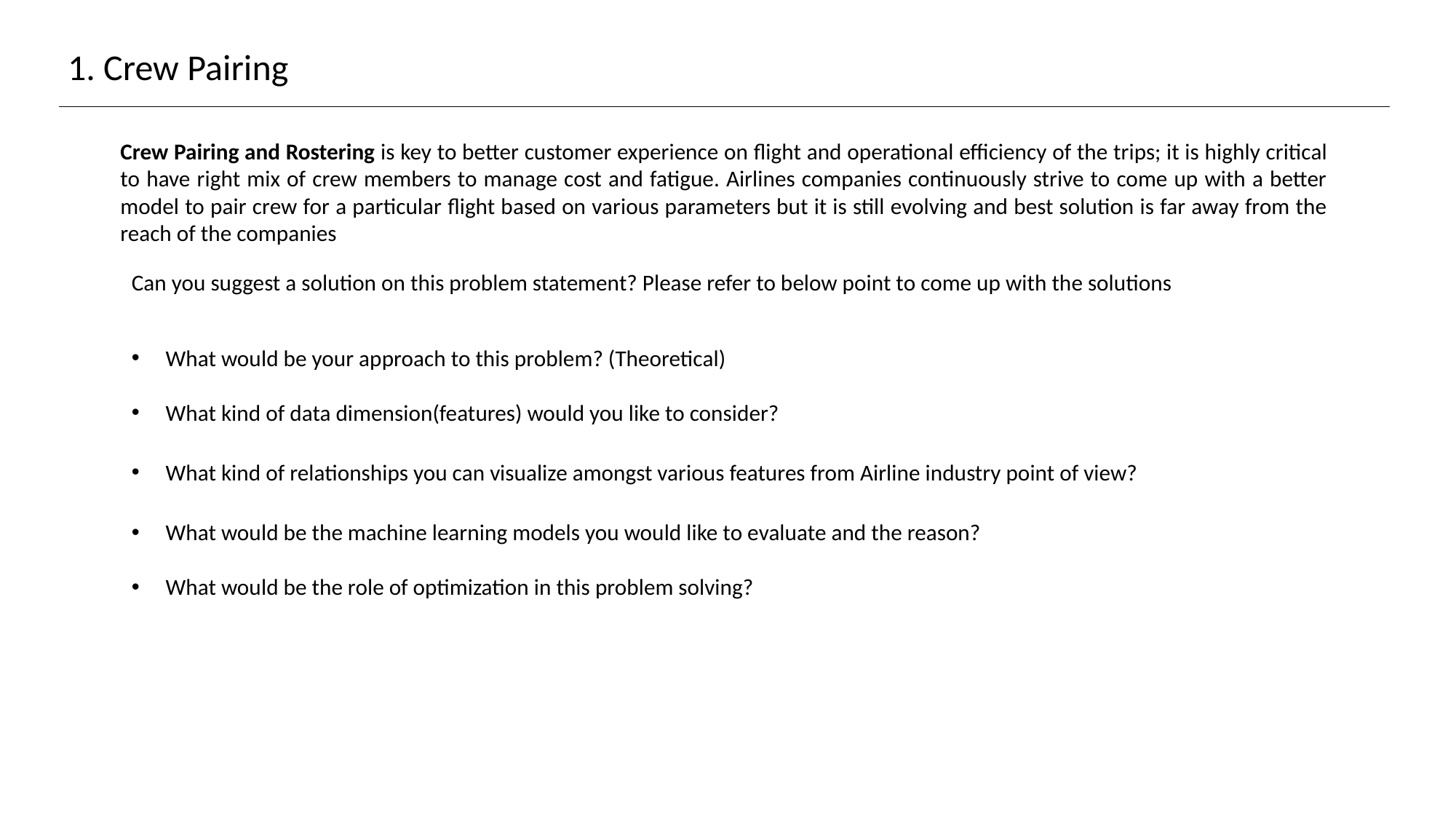

1. Crew Pairing
Crew Pairing and Rostering is key to better customer experience on flight and operational efficiency of the trips; it is highly critical to have right mix of crew members to manage cost and fatigue. Airlines companies continuously strive to come up with a better model to pair crew for a particular flight based on various parameters but it is still evolving and best solution is far away from the reach of the companies
Can you suggest a solution on this problem statement? Please refer to below point to come up with the solutions

What would be your approach to this problem? (Theoretical)

What kind of data dimension(features) would you like to consider?

What kind of relationships you can visualize amongst various features from Airline industry point of view?

What would be the machine learning models you would like to evaluate and the reason?

What would be the role of optimization in this problem solving?